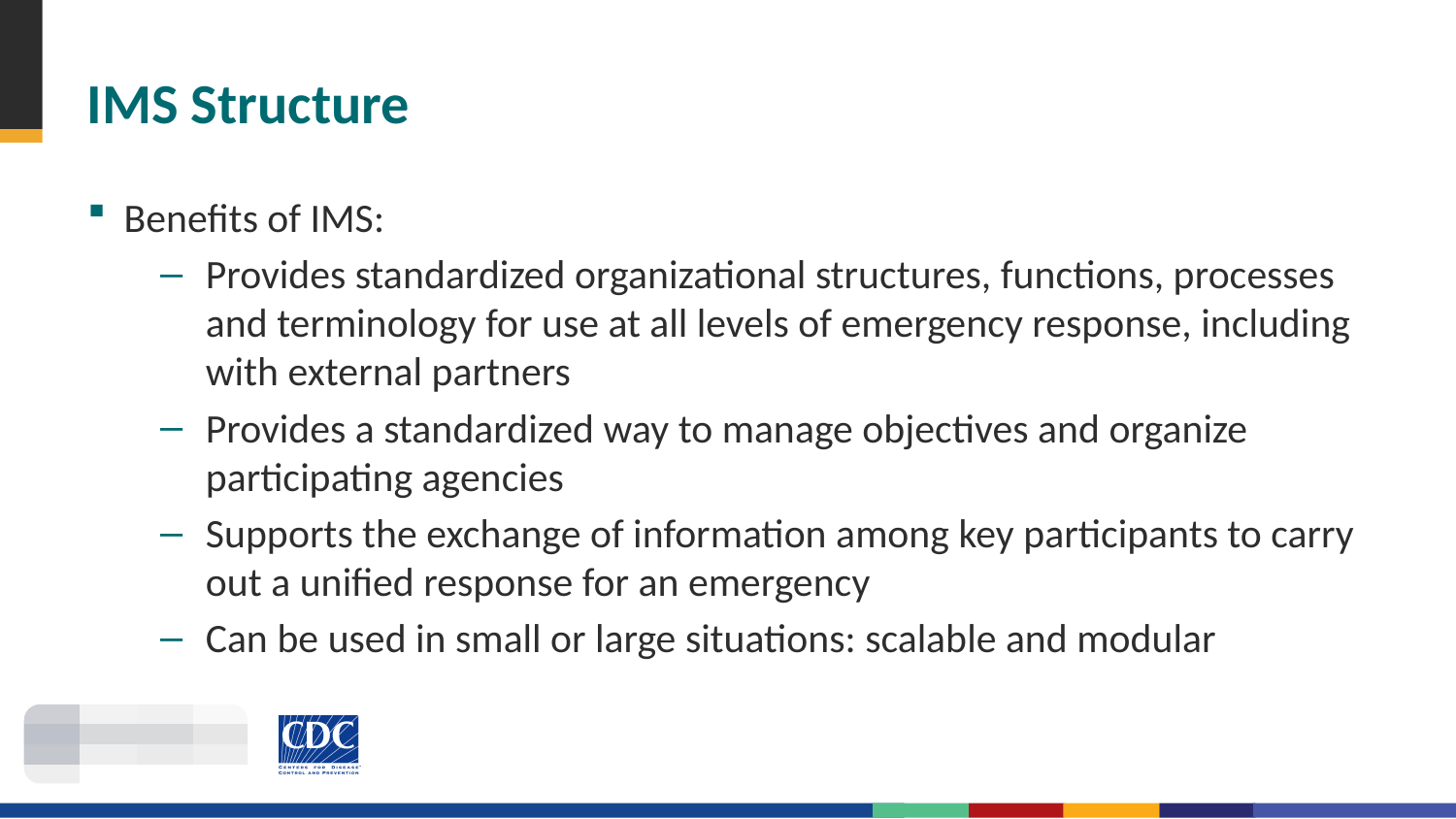

# IMS Structure
Benefits of IMS:
Provides standardized organizational structures, functions, processes and terminology for use at all levels of emergency response, including with external partners
Provides a standardized way to manage objectives and organize participating agencies
Supports the exchange of information among key participants to carry out a unified response for an emergency
Can be used in small or large situations: scalable and modular